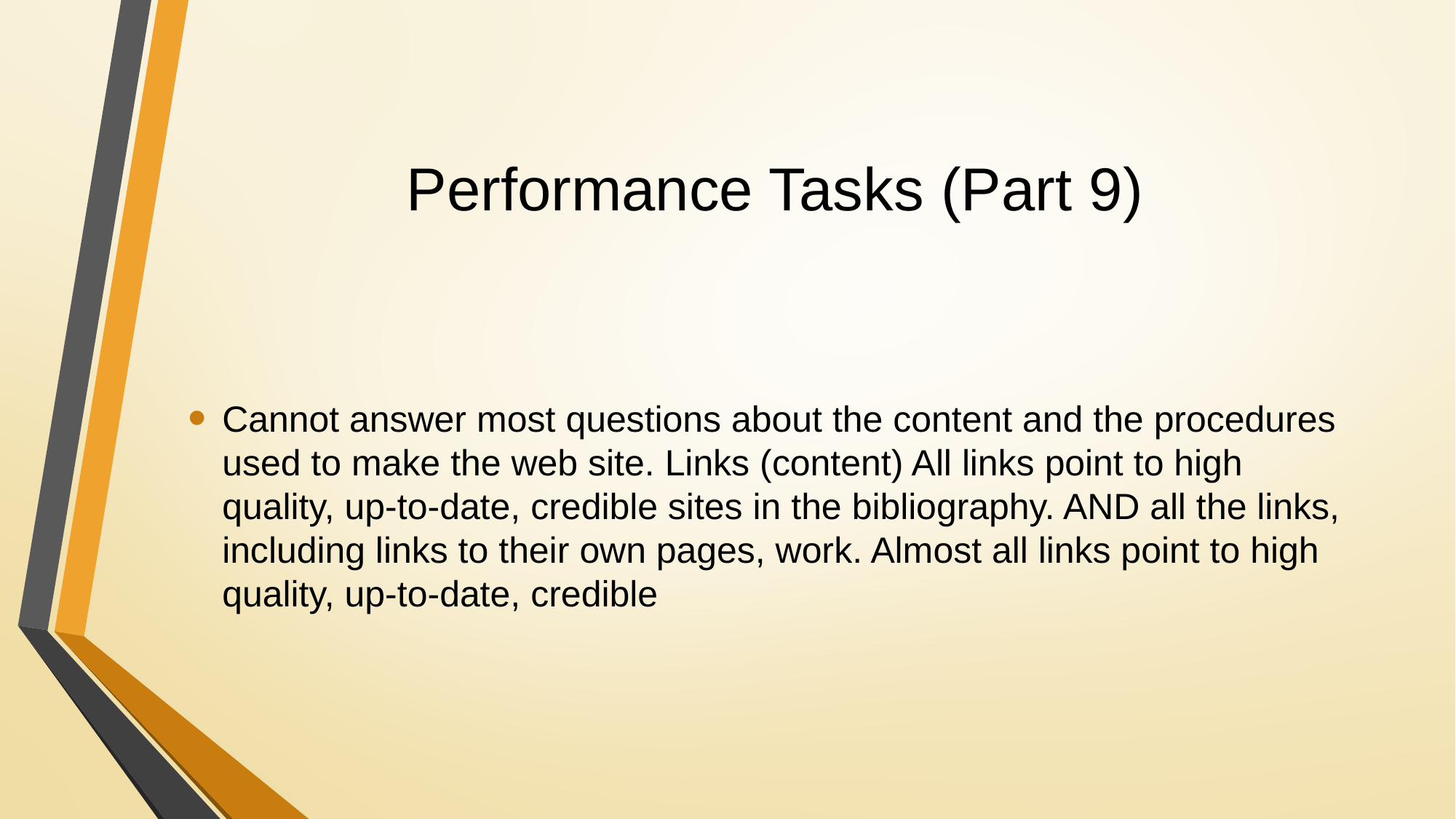

# Performance Tasks (Part 9)
Cannot answer most questions about the content and the procedures used to make the web site. Links (content) All links point to high quality, up-to-date, credible sites in the bibliography. AND all the links, including links to their own pages, work. Almost all links point to high quality, up-to-date, credible